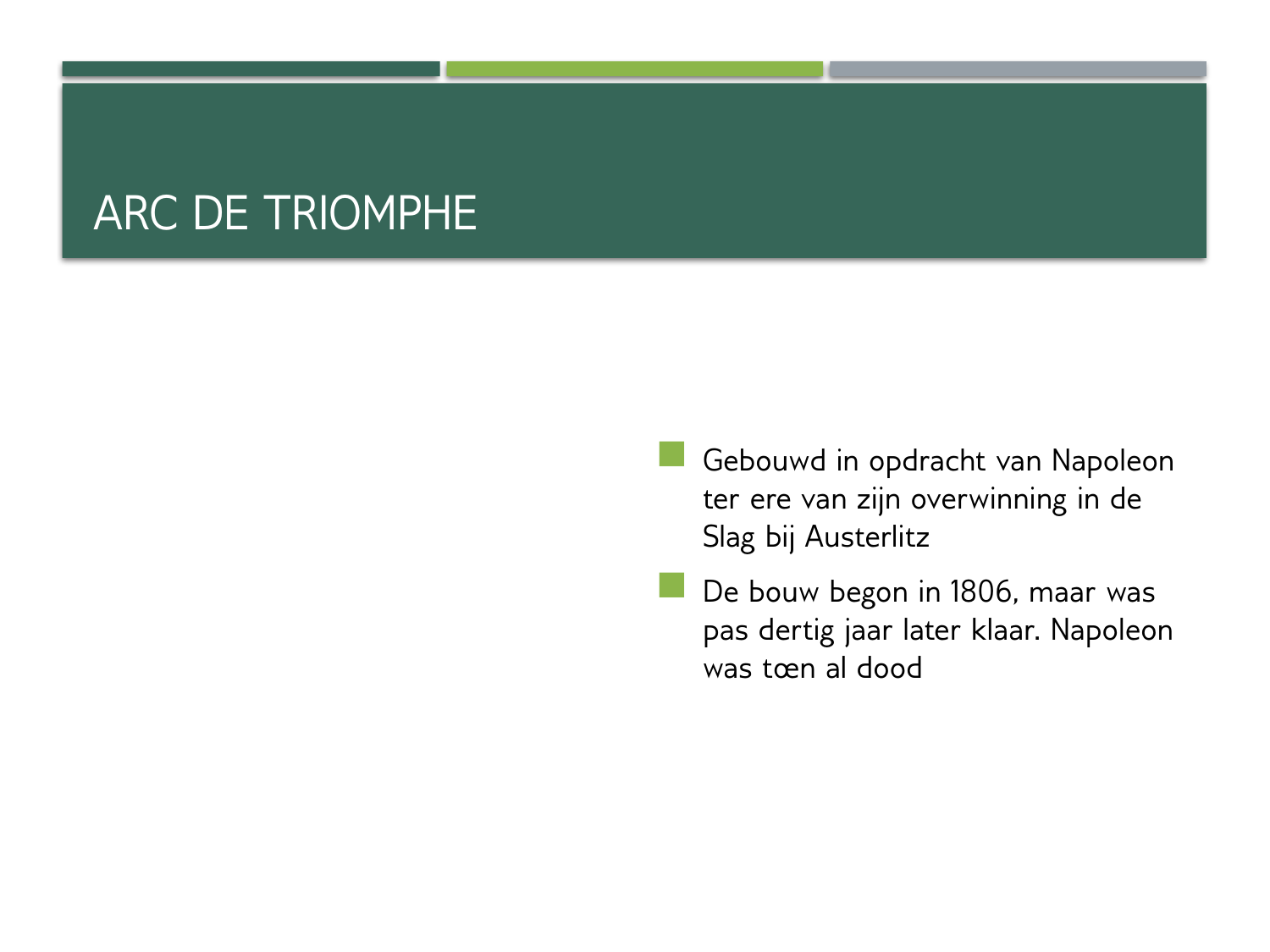

# Arc de Triomphe

Gebouwd in opdracht van Napoleon ter ere van zijn overwinning in de Slag bij Austerlitz
De bouw begon in 1806, maar was pas dertig jaar later klaar. Napoleon was toen al dood